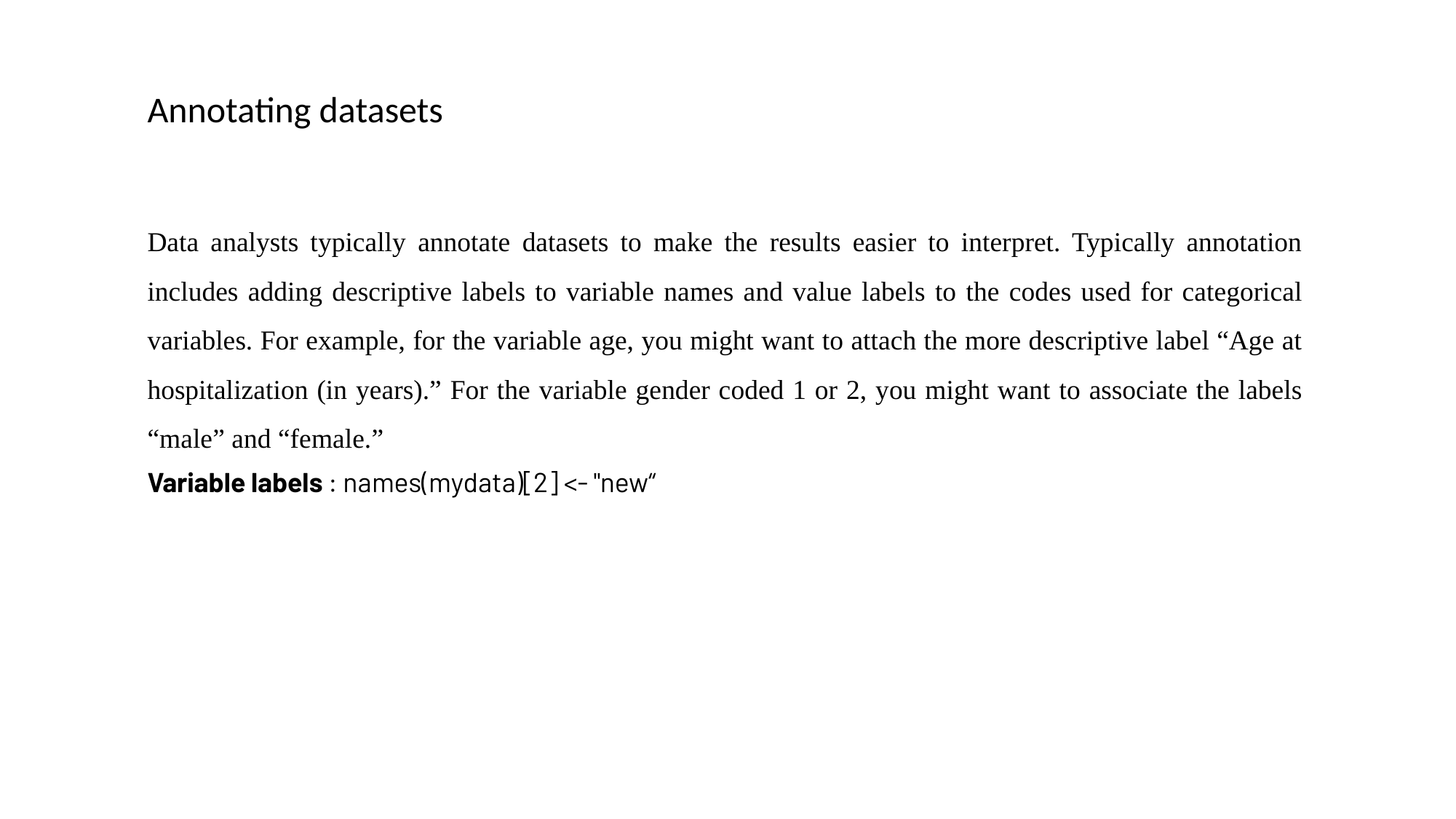

# Annotating datasets
Data analysts typically annotate datasets to make the results easier to interpret. Typically annotation includes adding descriptive labels to variable names and value labels to the codes used for categorical variables. For example, for the variable age, you might want to attach the more descriptive label “Age at hospitalization (in years).” For the variable gender coded 1 or 2, you might want to associate the labels “male” and “female.”
Variable labels : names(mydata)[2] <- "new“